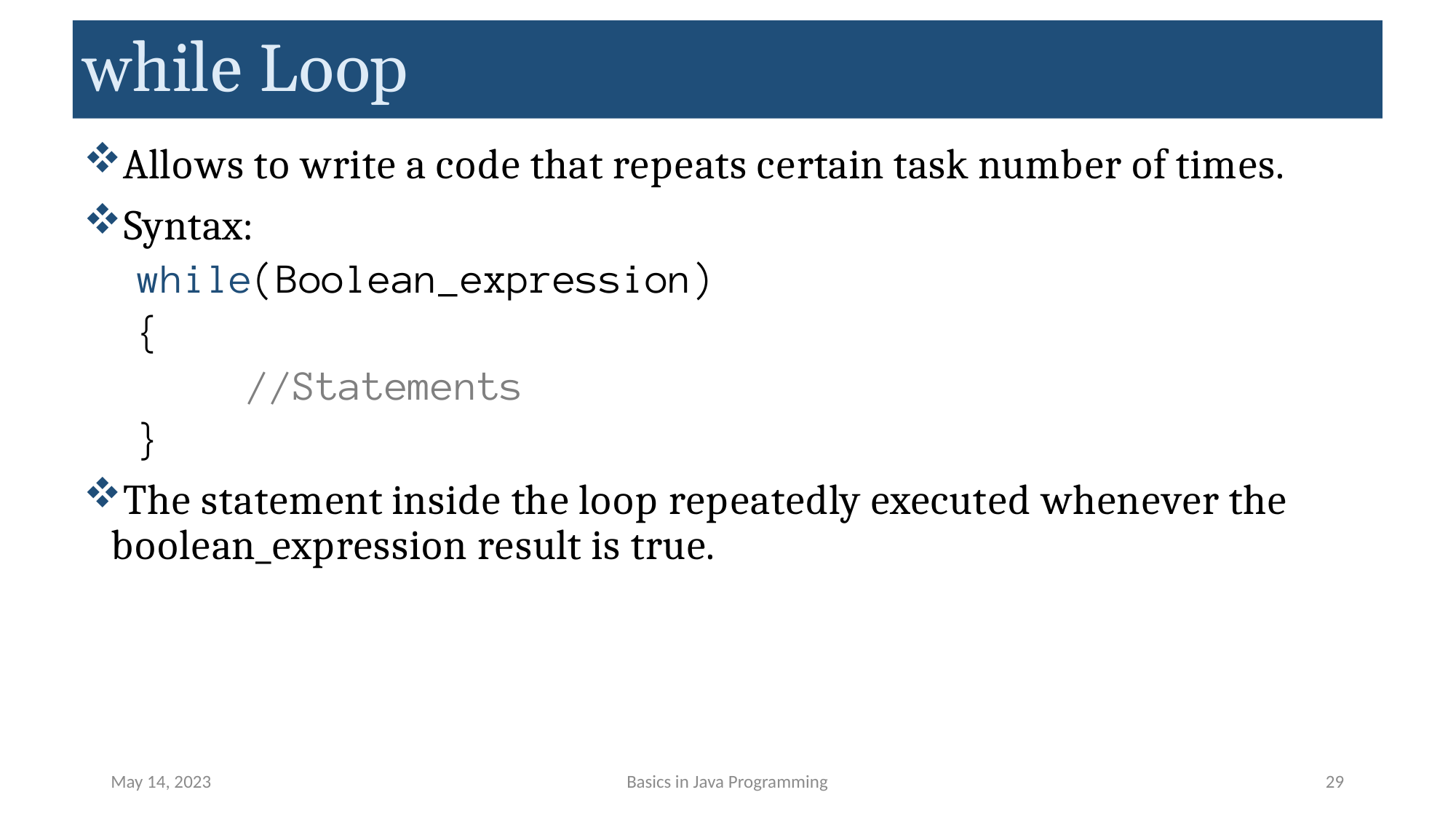

# while Loop
Allows to write a code that repeats certain task number of times.
Syntax:
while(Boolean_expression)
{
	//Statements
}
The statement inside the loop repeatedly executed whenever the boolean_expression result is true.
May 14, 2023
Basics in Java Programming
29